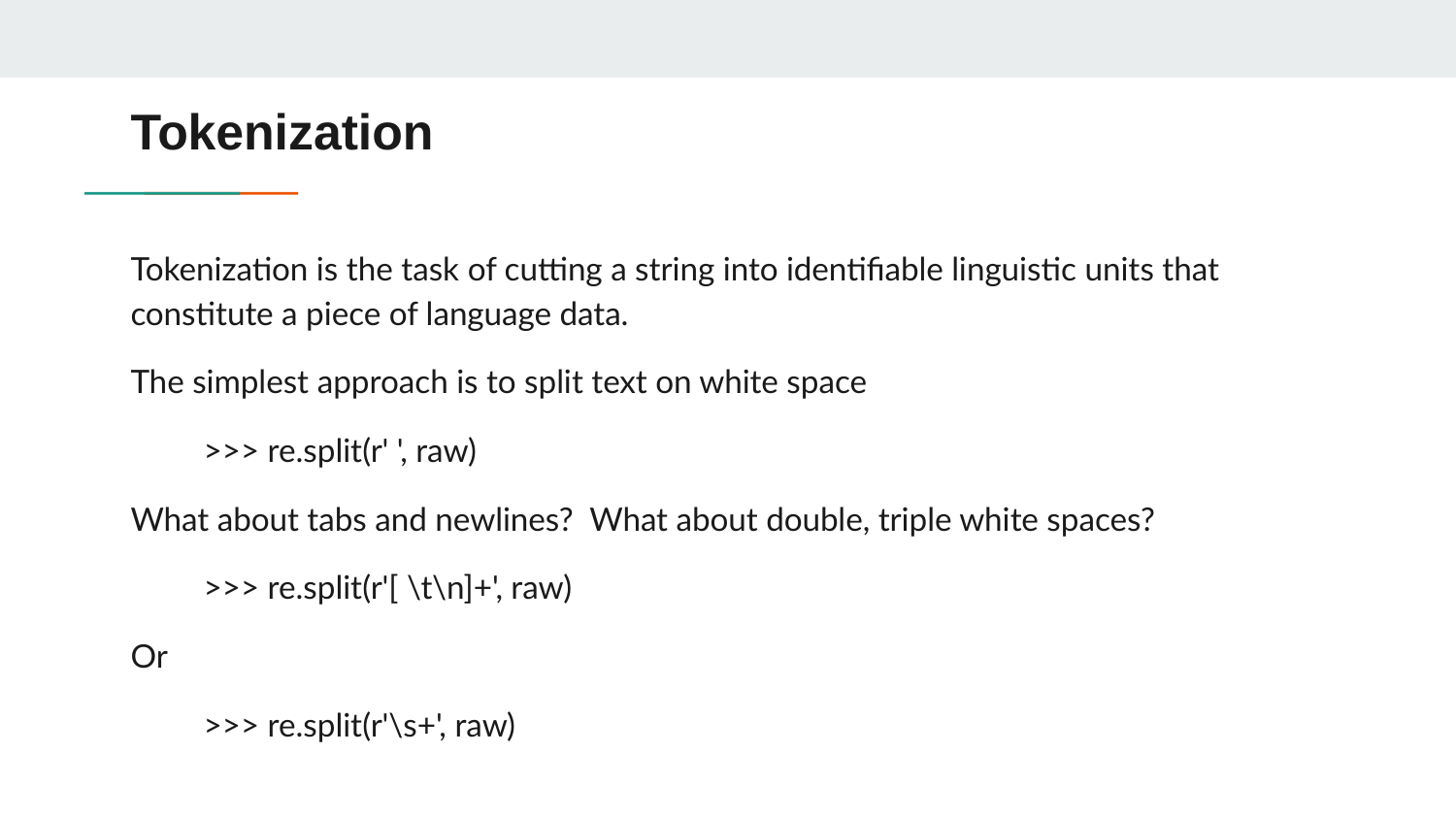

# Tokenization
Tokenization is the task of cutting a string into identifiable linguistic units that constitute a piece of language data.
The simplest approach is to split text on white space
>>> re.split(r' ', raw)
What about tabs and newlines?  What about double, triple white spaces?
>>> re.split(r'[ \t\n]+', raw)
Or
>>> re.split(r'\s+', raw)